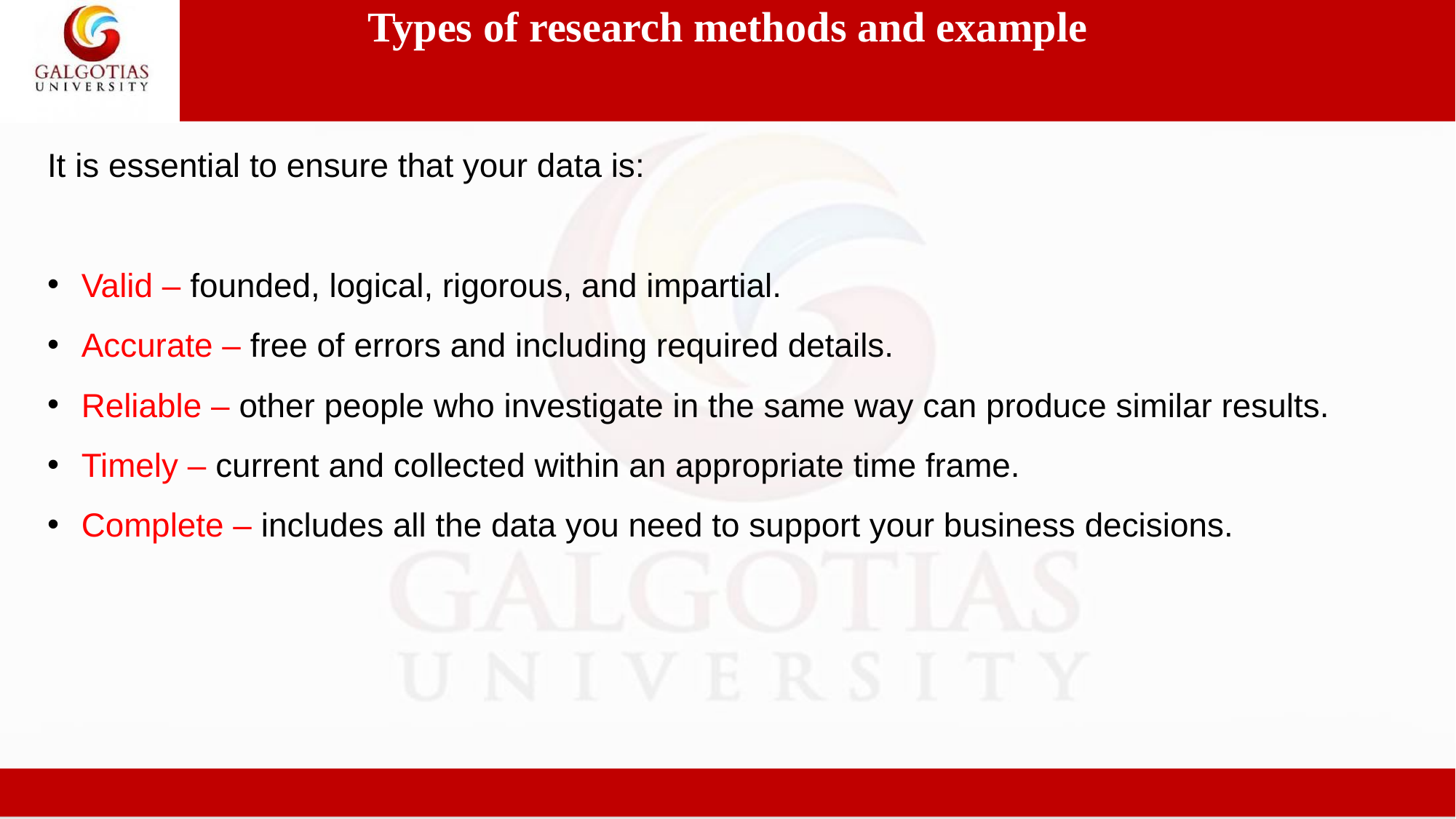

# Types of research methods and example
It is essential to ensure that your data is:

Valid – founded, logical, rigorous, and impartial.
Accurate – free of errors and including required details.
Reliable – other people who investigate in the same way can produce similar results.
Timely – current and collected within an appropriate time frame.
Complete – includes all the data you need to support your business decisions.